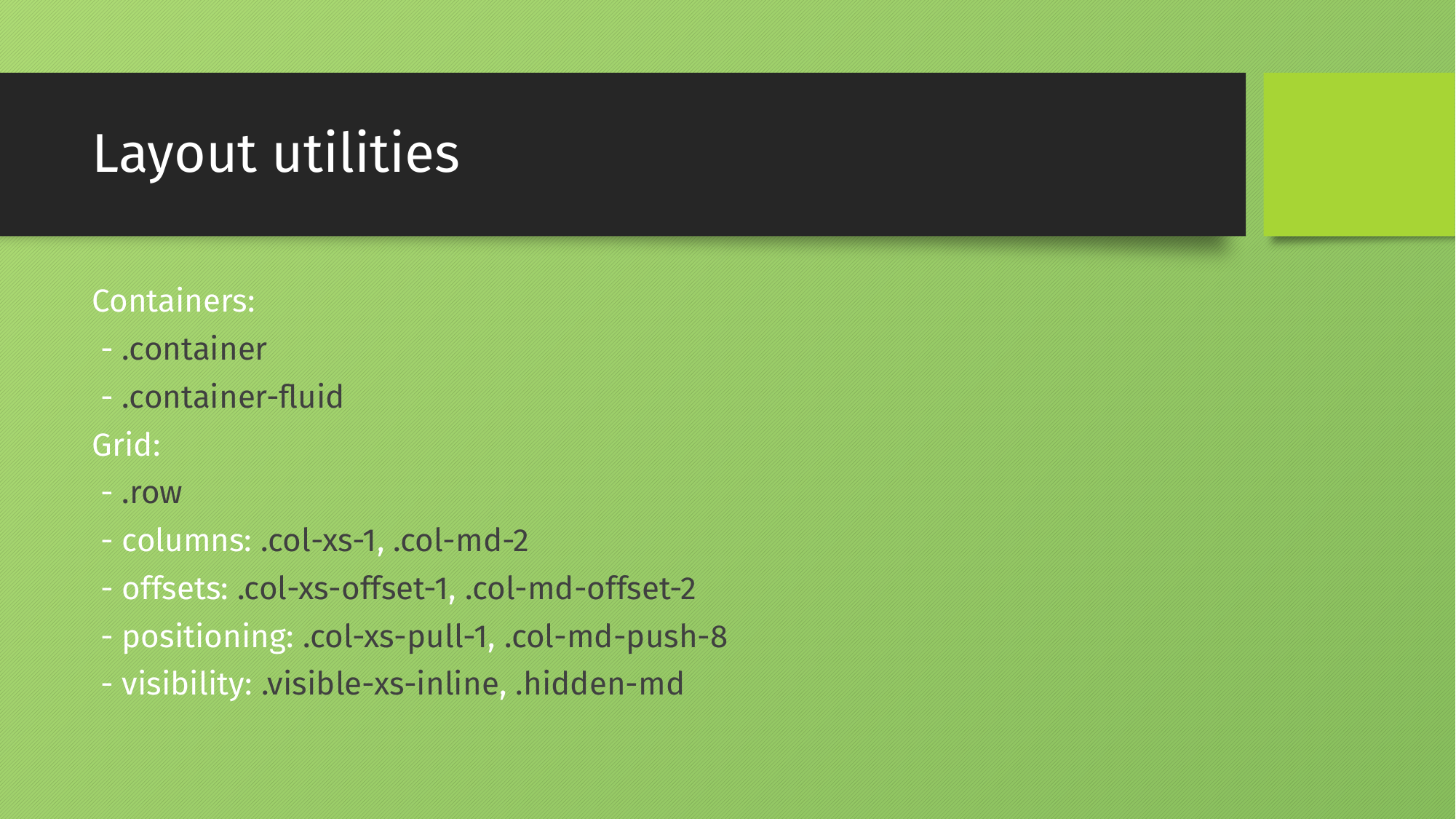

# Layout utilities
Containers:
 - .container
 - .container-fluid
Grid:
 - .row
 - columns: .col-xs-1, .col-md-2
 - offsets: .col-xs-offset-1, .col-md-offset-2
 - positioning: .col-xs-pull-1, .col-md-push-8
 - visibility: .visible-xs-inline, .hidden-md